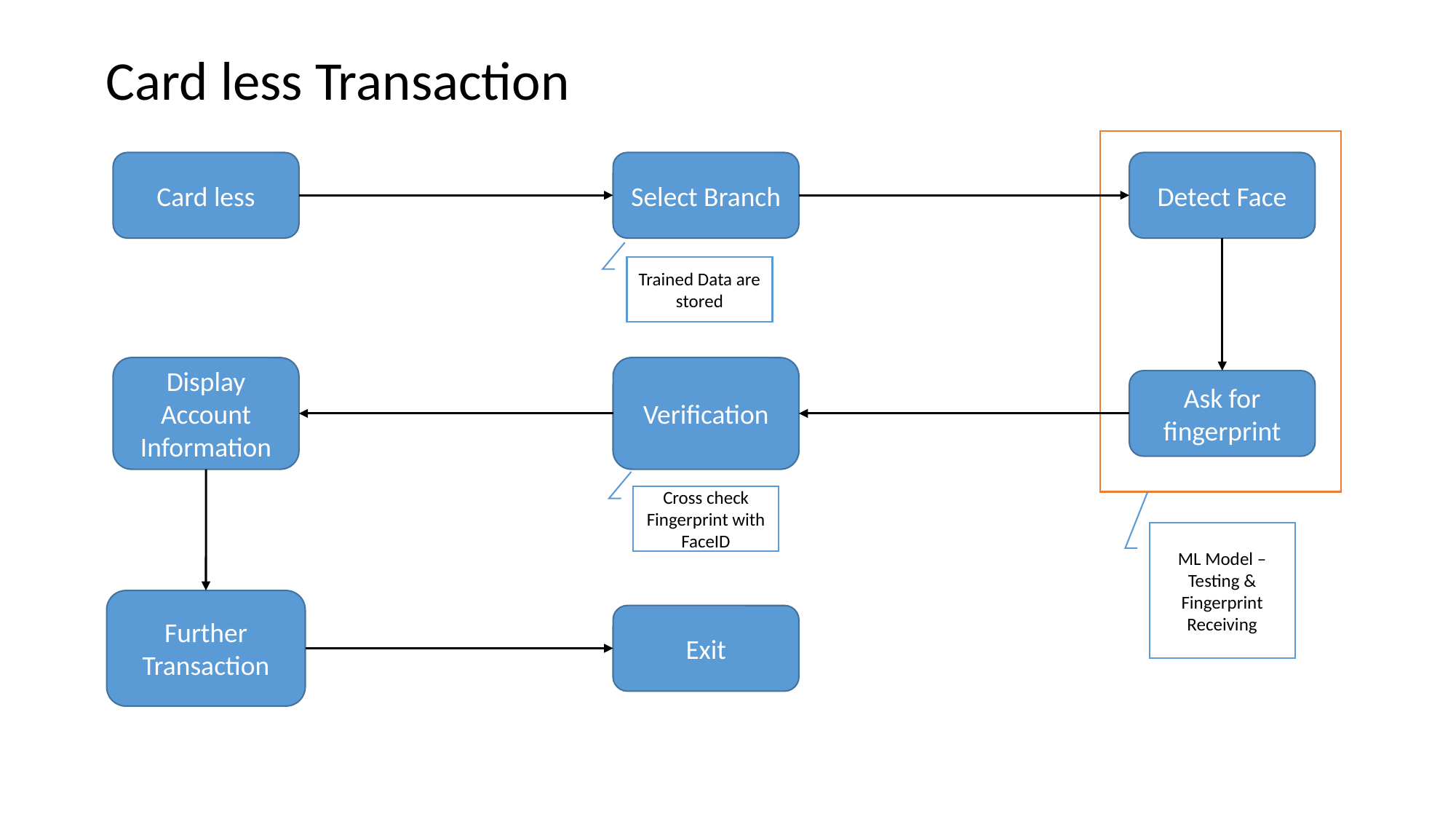

Card less Transaction

Card less
Select Branch
Detect Face
Trained Data are stored
Display Account
Information
Verification
Ask for fingerprint
Cross check Fingerprint with FaceID
ML Model – Testing & Fingerprint Receiving
Further Transaction
Exit